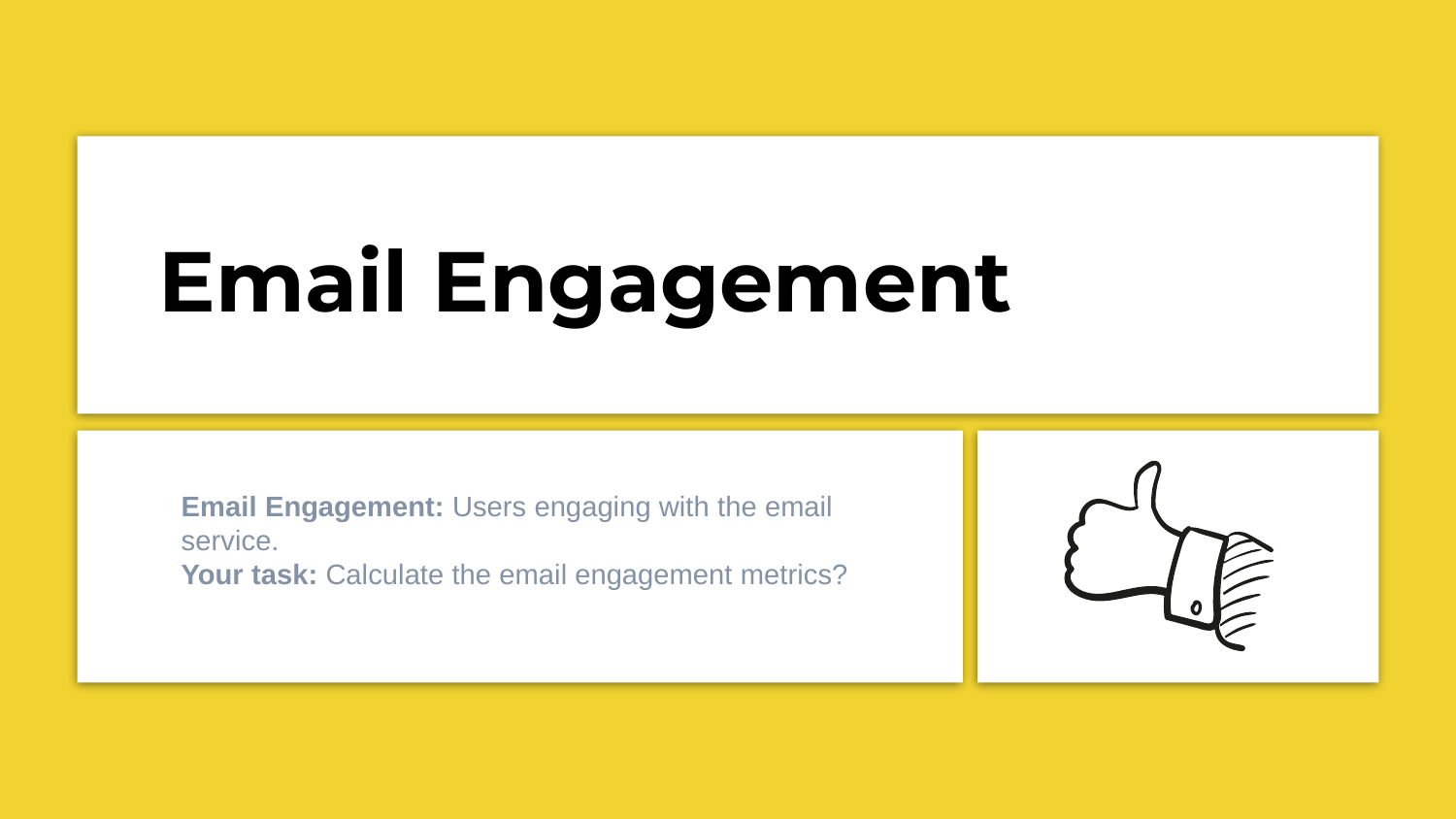

# Email Engagement

Email Engagement: Users engaging with the email service.
Your task: Calculate the email engagement metrics?